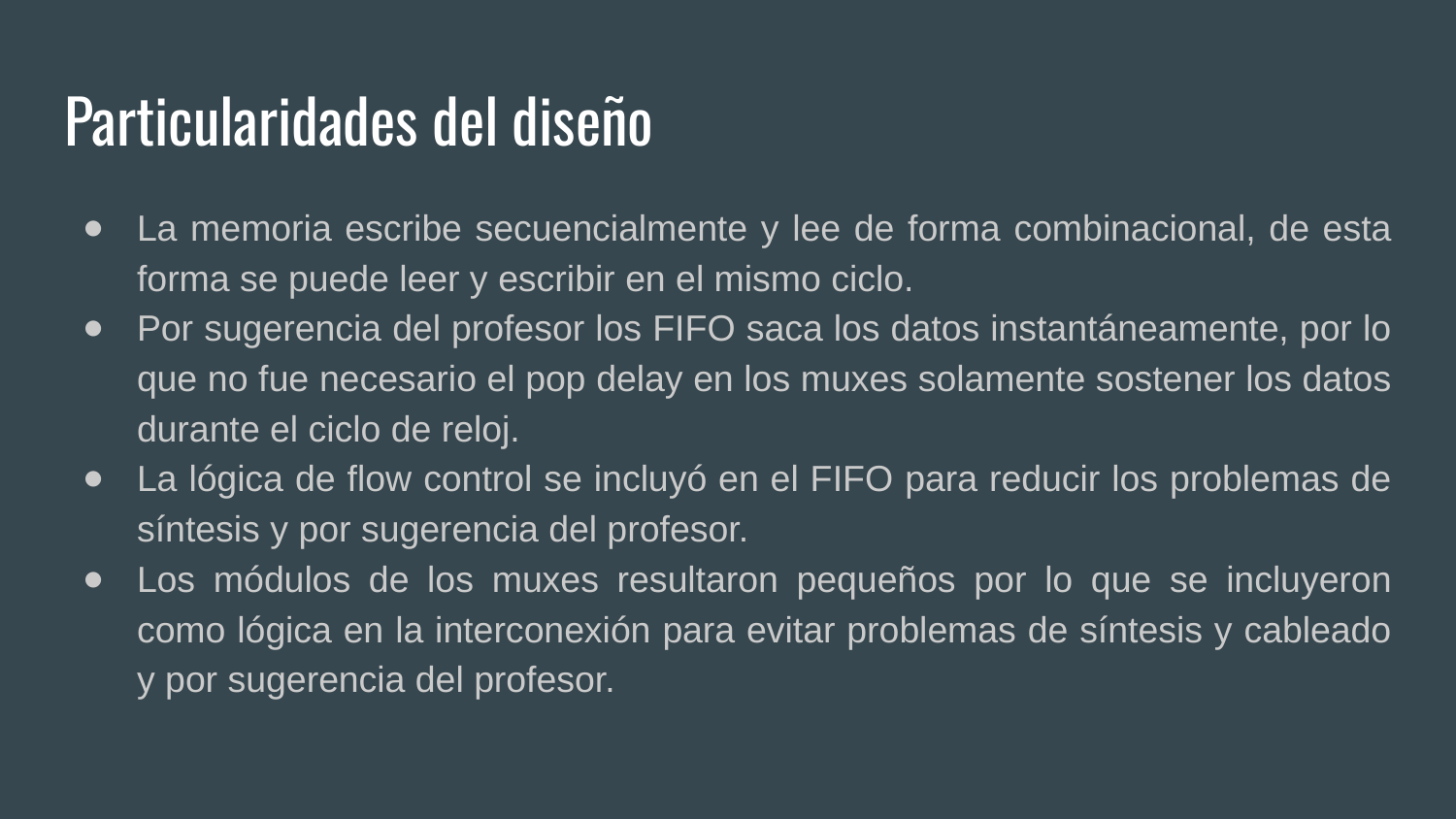

# Particularidades del diseño
La memoria escribe secuencialmente y lee de forma combinacional, de esta forma se puede leer y escribir en el mismo ciclo.
Por sugerencia del profesor los FIFO saca los datos instantáneamente, por lo que no fue necesario el pop delay en los muxes solamente sostener los datos durante el ciclo de reloj.
La lógica de flow control se incluyó en el FIFO para reducir los problemas de síntesis y por sugerencia del profesor.
Los módulos de los muxes resultaron pequeños por lo que se incluyeron como lógica en la interconexión para evitar problemas de síntesis y cableado y por sugerencia del profesor.